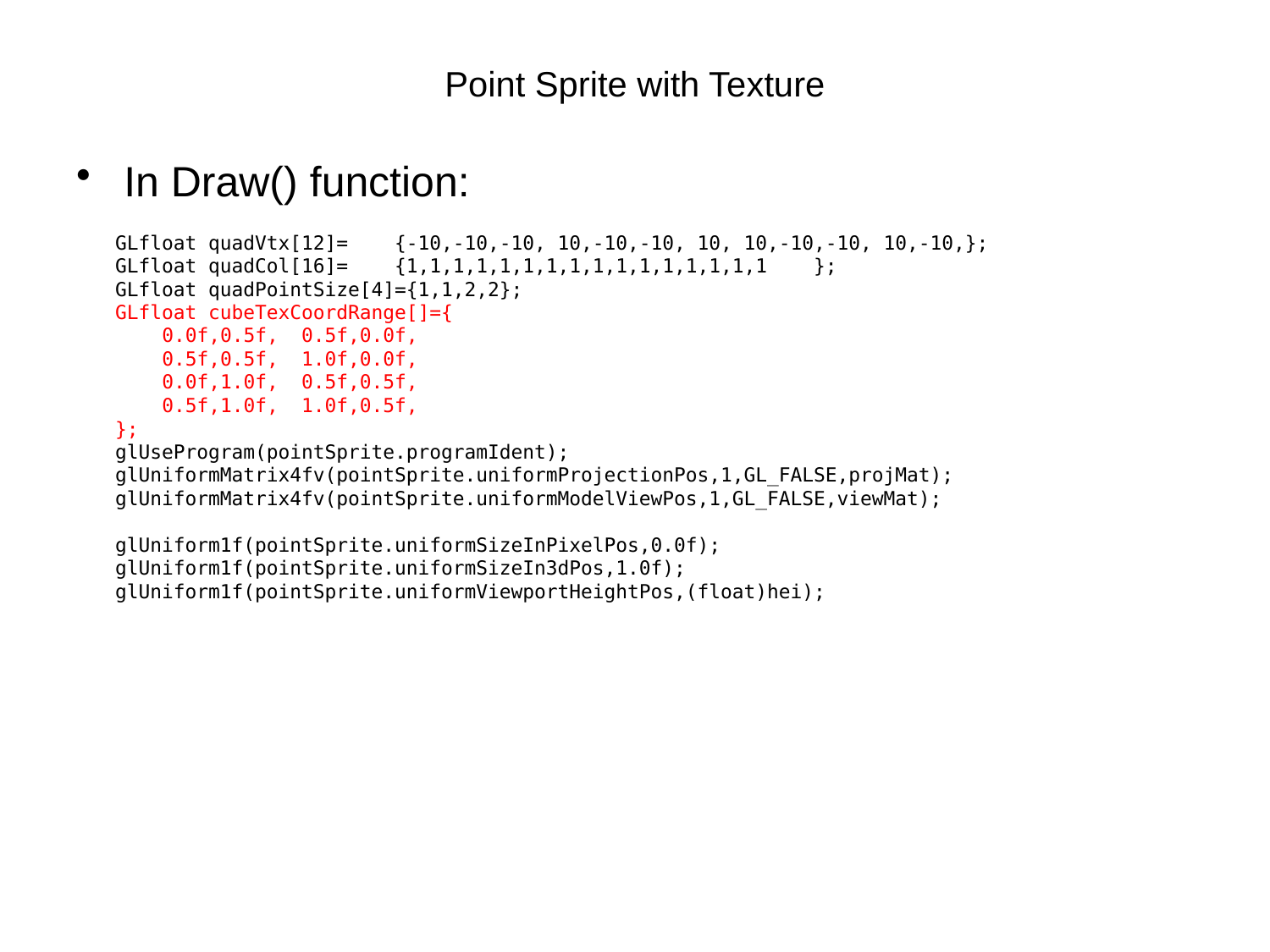

# Point Sprite with Texture
In Draw() function:
    GLfloat quadVtx[12]=    {-10,-10,-10, 10,-10,-10, 10, 10,-10,-10, 10,-10,};
    GLfloat quadCol[16]=    {1,1,1,1,1,1,1,1,1,1,1,1,1,1,1,1    };
    GLfloat quadPointSize[4]={1,1,2,2};
    GLfloat cubeTexCoordRange[]={
        0.0f,0.5f,  0.5f,0.0f,
        0.5f,0.5f,  1.0f,0.0f,
        0.0f,1.0f,  0.5f,0.5f,
        0.5f,1.0f,  1.0f,0.5f,
    };
    glUseProgram(pointSprite.programIdent);
    glUniformMatrix4fv(pointSprite.uniformProjectionPos,1,GL_FALSE,projMat);
    glUniformMatrix4fv(pointSprite.uniformModelViewPos,1,GL_FALSE,viewMat);

    glUniform1f(pointSprite.uniformSizeInPixelPos,0.0f);
    glUniform1f(pointSprite.uniformSizeIn3dPos,1.0f);
    glUniform1f(pointSprite.uniformViewportHeightPos,(float)hei);